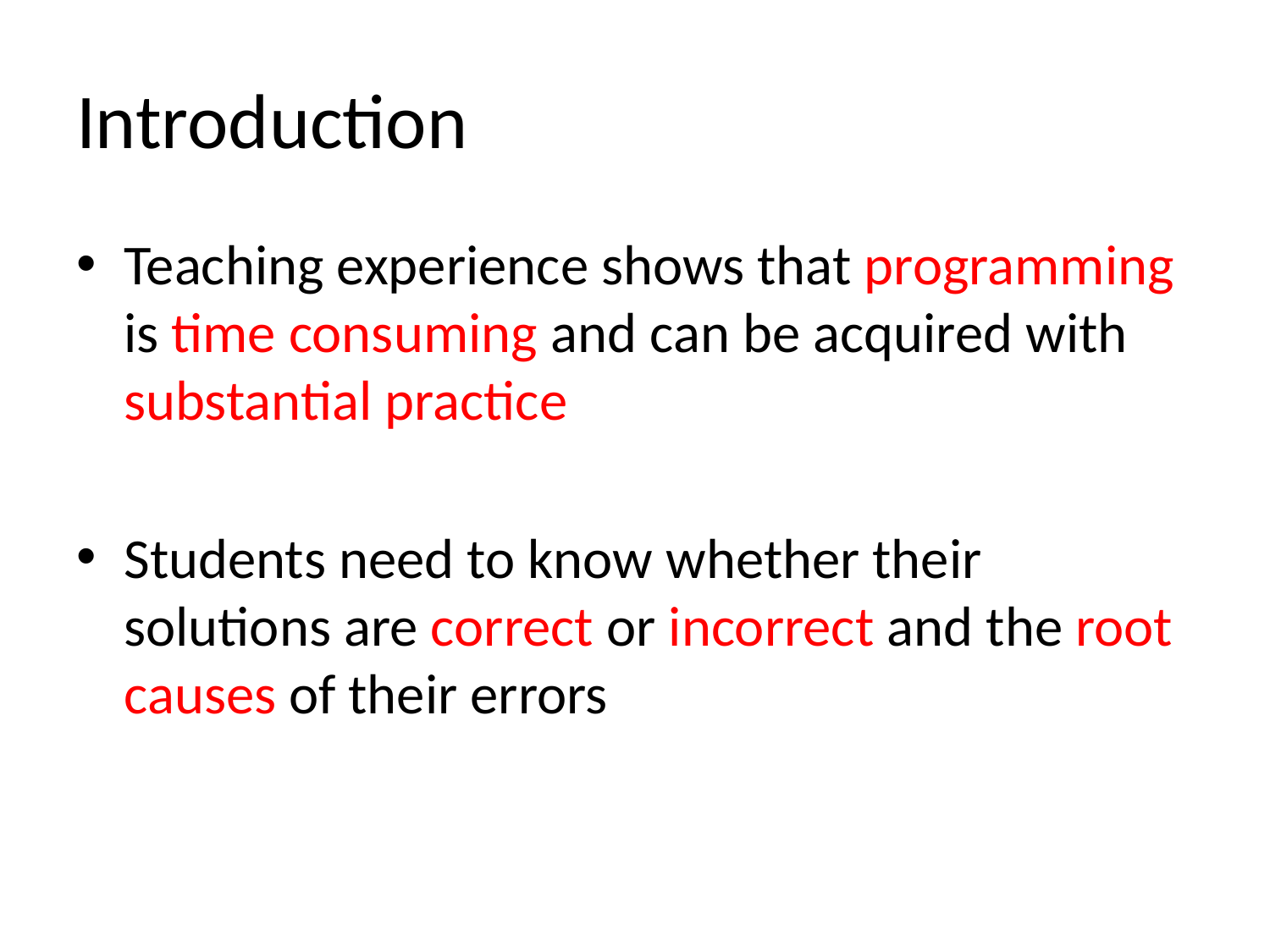

# Introduction
Teaching experience shows that programming is time consuming and can be acquired with substantial practice

Students need to know whether their solutions are correct or incorrect and the root causes of their errors